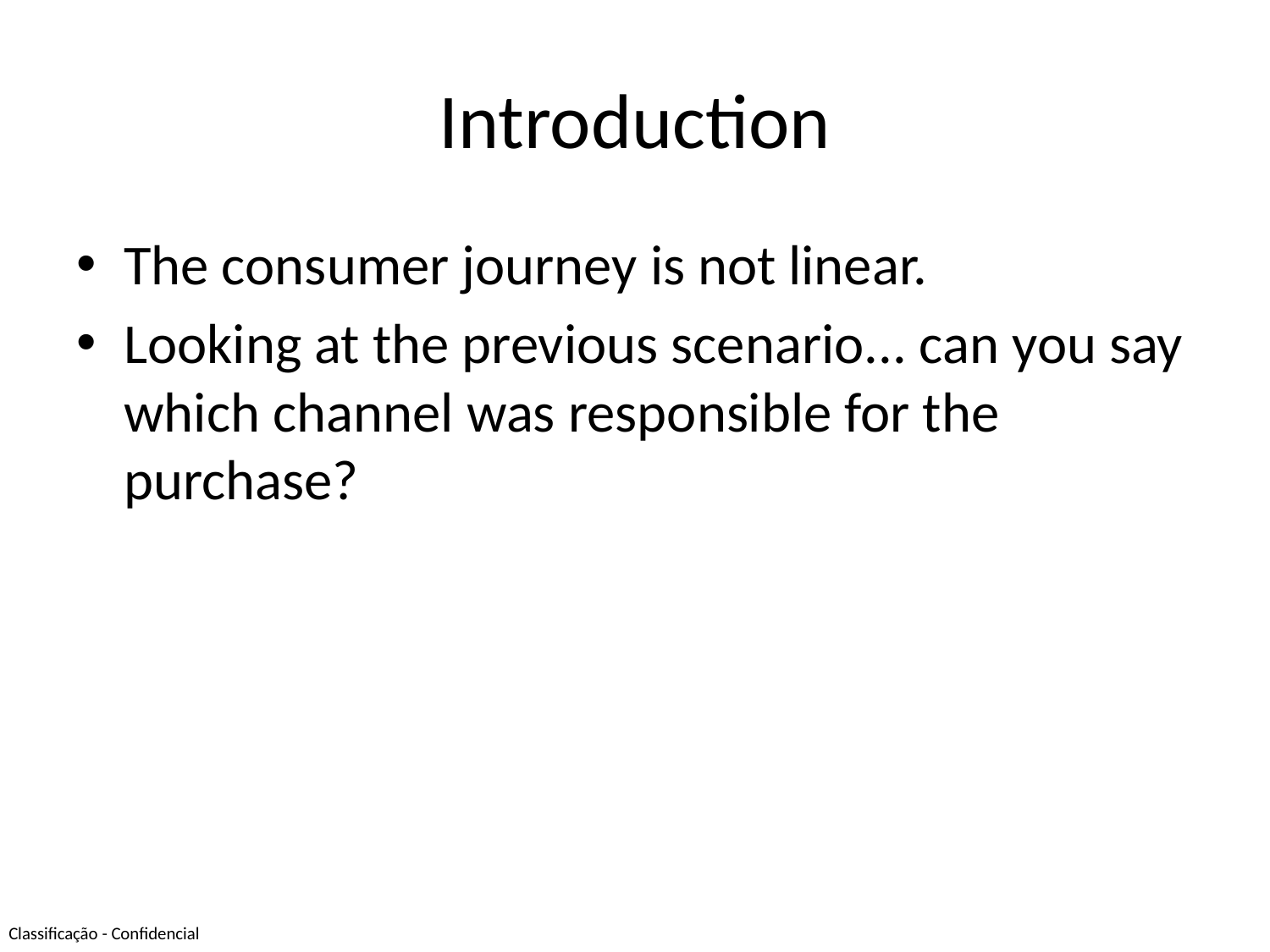

# Introduction
The consumer journey is not linear.
Looking at the previous scenario... can you say which channel was responsible for the purchase?